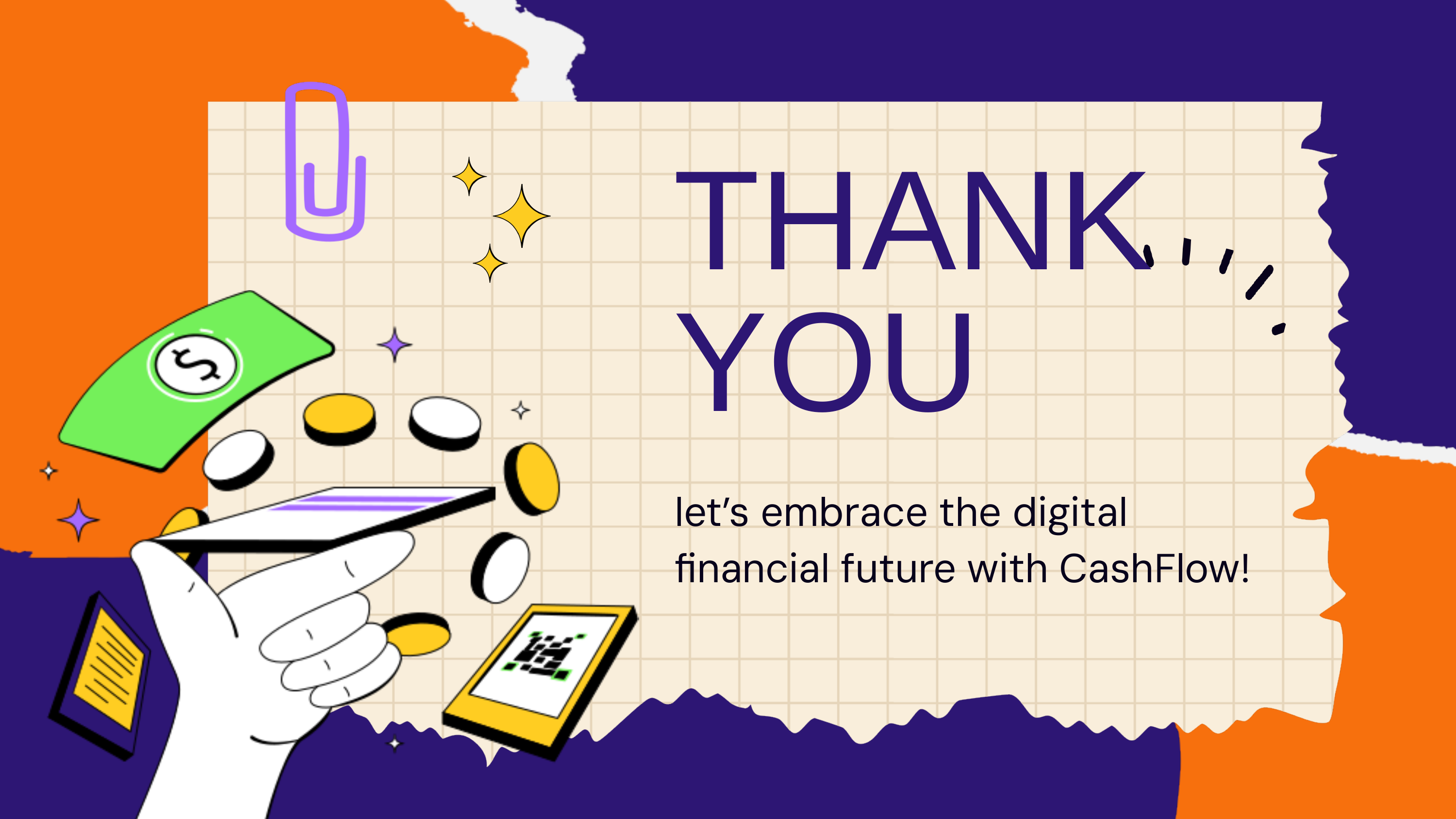

THANK YOU

let’s embrace the digital financial future with CashFlow!